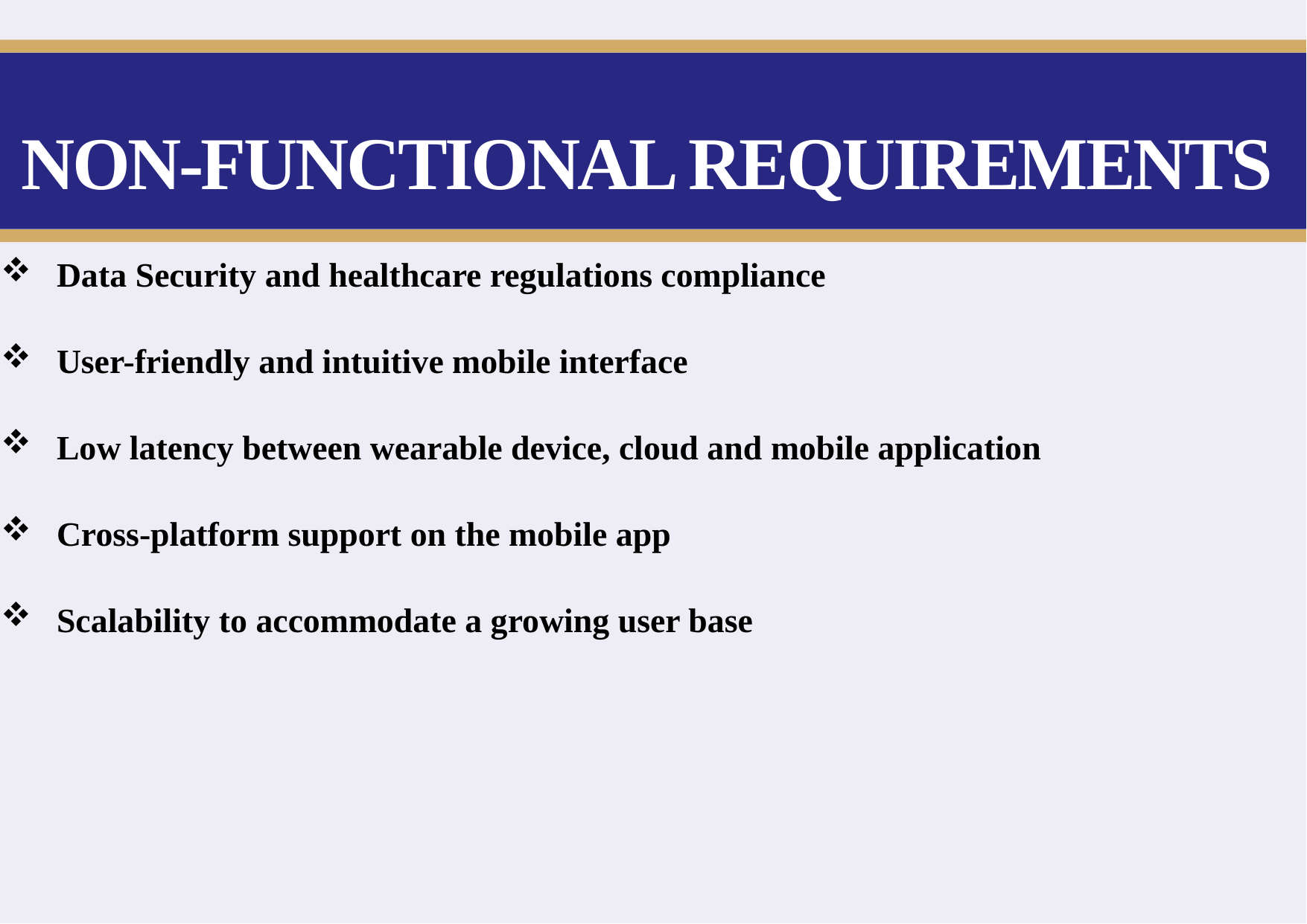

# NON-FUNCTIONAL REQUIREMENTS
Data Security and healthcare regulations compliance
User-friendly and intuitive mobile interface
Low latency between wearable device, cloud and mobile application
Cross-platform support on the mobile app
Scalability to accommodate a growing user base